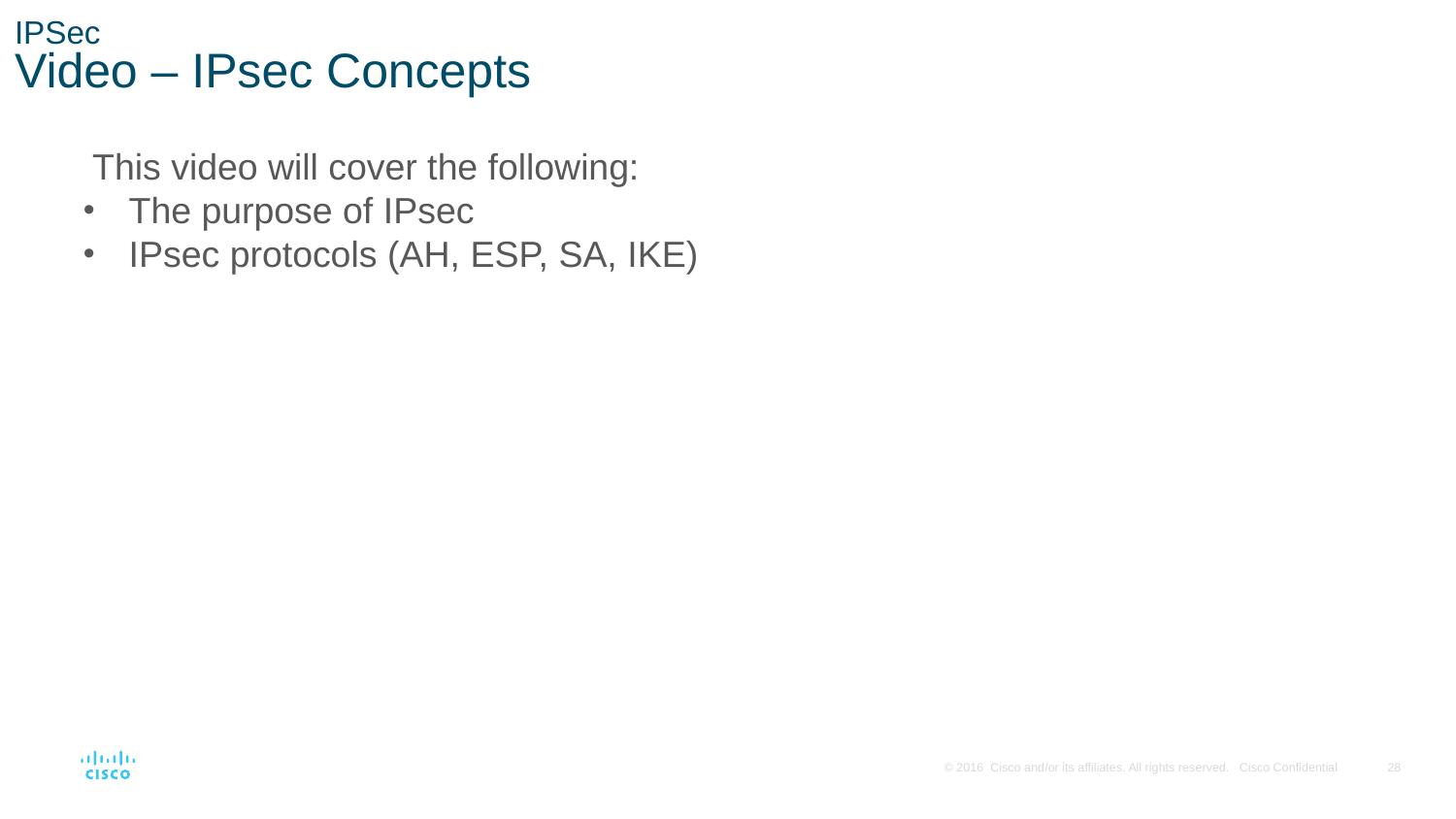

# IPSec Video – IPsec Concepts
This video will cover the following:
The purpose of IPsec
IPsec protocols (AH, ESP, SA, IKE)